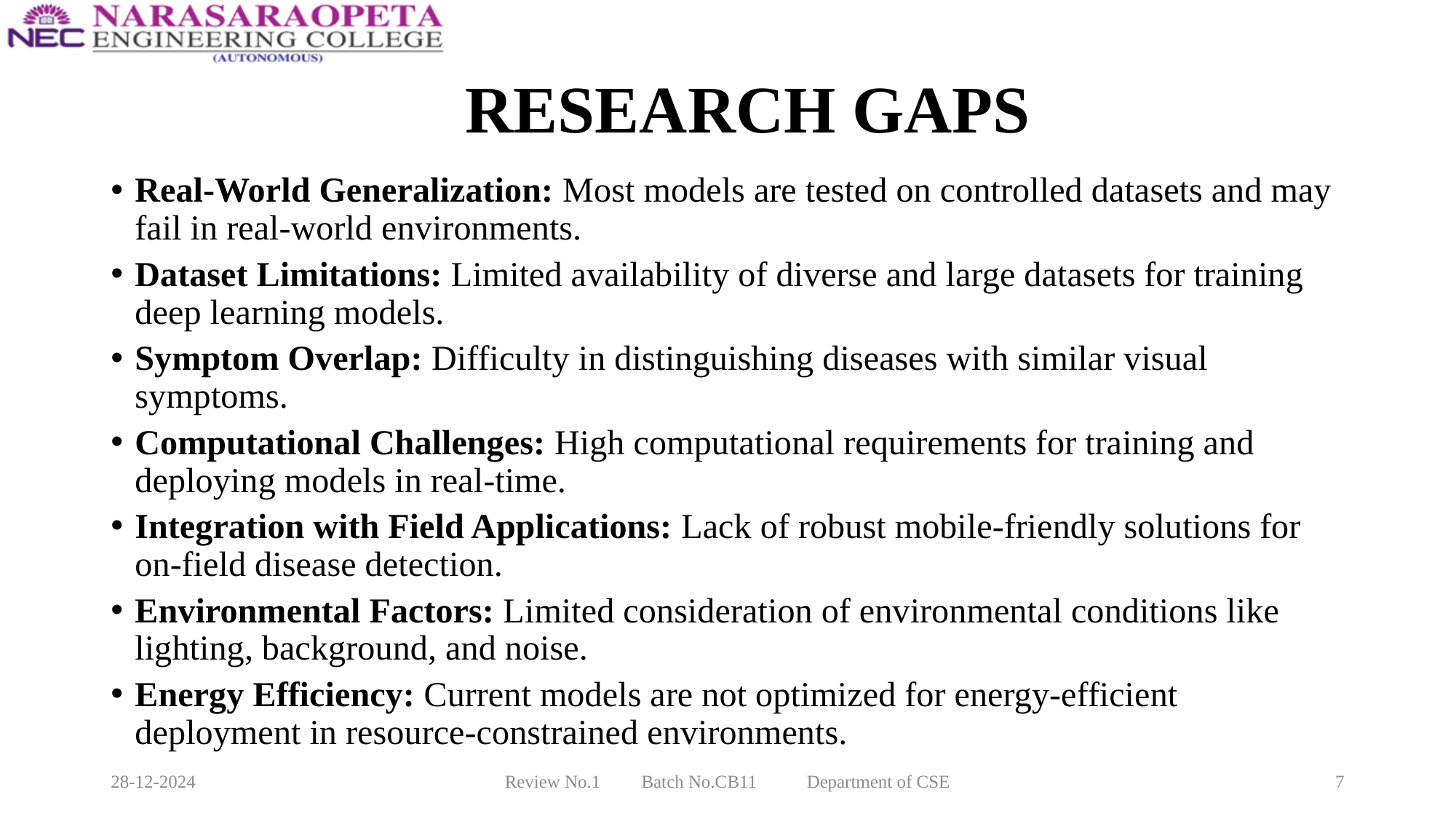

# RESEARCH GAPS
Real-World Generalization: Most models are tested on controlled datasets and may fail in real-world environments.
Dataset Limitations: Limited availability of diverse and large datasets for training deep learning models.
Symptom Overlap: Difficulty in distinguishing diseases with similar visual symptoms.
Computational Challenges: High computational requirements for training and deploying models in real-time.
Integration with Field Applications: Lack of robust mobile-friendly solutions for on-field disease detection.
Environmental Factors: Limited consideration of environmental conditions like lighting, background, and noise.
Energy Efficiency: Current models are not optimized for energy-efficient deployment in resource-constrained environments.

28-12-2024
Review No.1         Batch No.CB11           Department of CSE
7